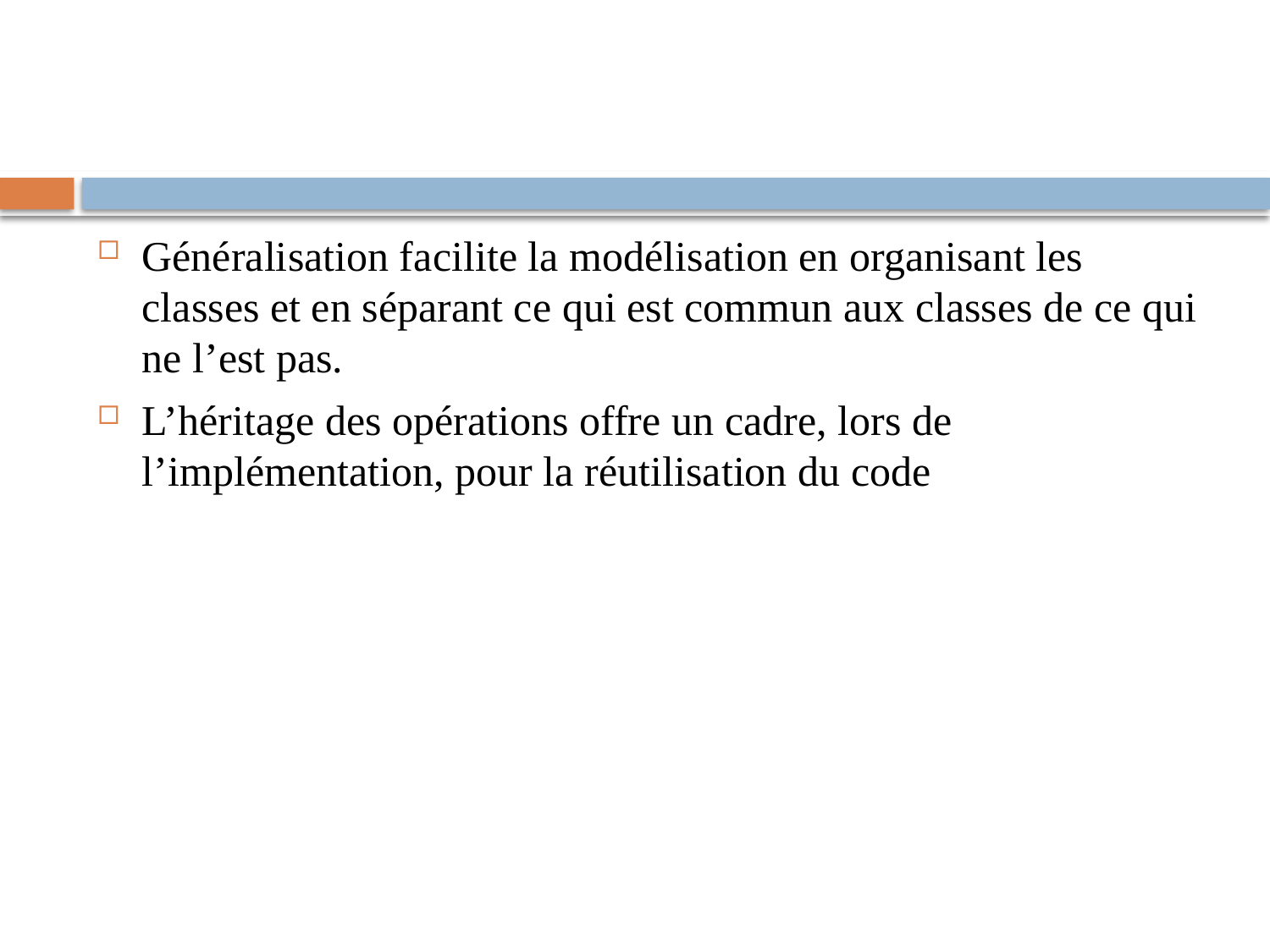

#
Généralisation facilite la modélisation en organisant les classes et en séparant ce qui est commun aux classes de ce qui ne l’est pas.
L’héritage des opérations offre un cadre, lors de l’implémentation, pour la réutilisation du code